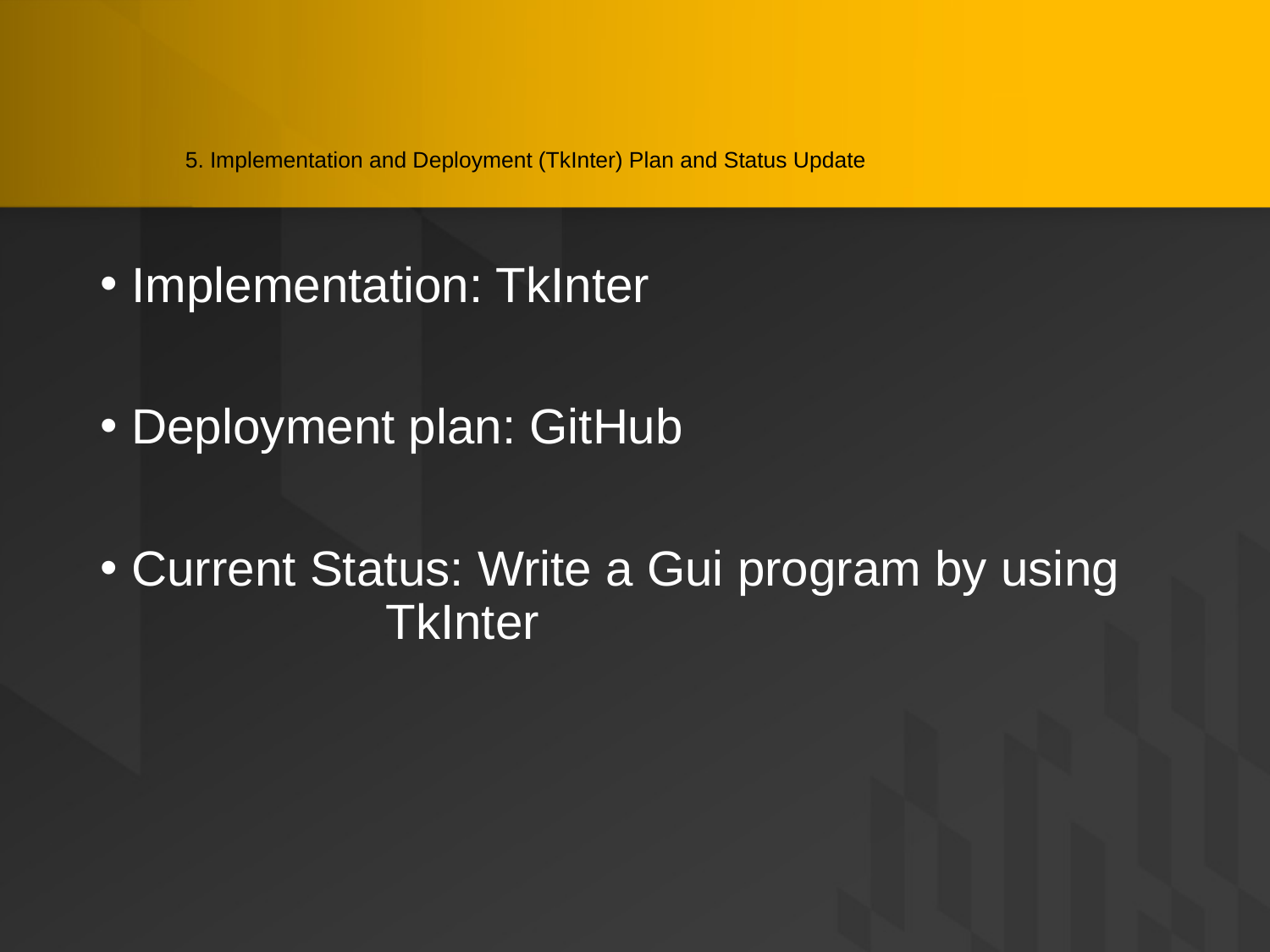

# 5. Implementation and Deployment (TkInter) Plan and Status Update
Implementation: TkInter

Deployment plan: GitHub

Current Status: Write a Gui program by using 			TkInter